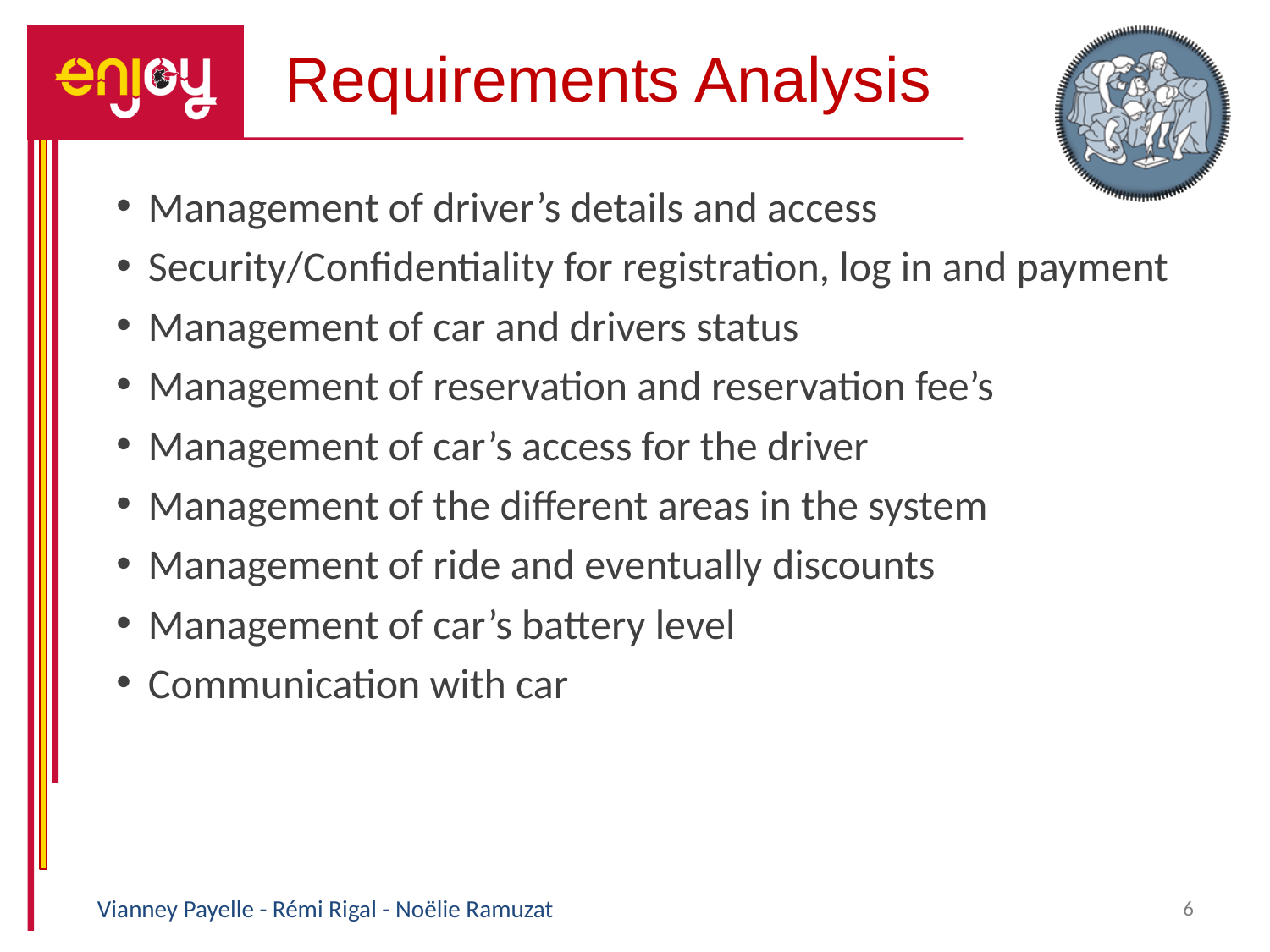

Requirements Analysis
# Management of driver’s details and access
Security/Confidentiality for registration, log in and payment
Management of car and drivers status
Management of reservation and reservation fee’s
Management of car’s access for the driver
Management of the different areas in the system
Management of ride and eventually discounts
Management of car’s battery level
Communication with car
Vianney Payelle - Rémi Rigal - Noëlie Ramuzat
6